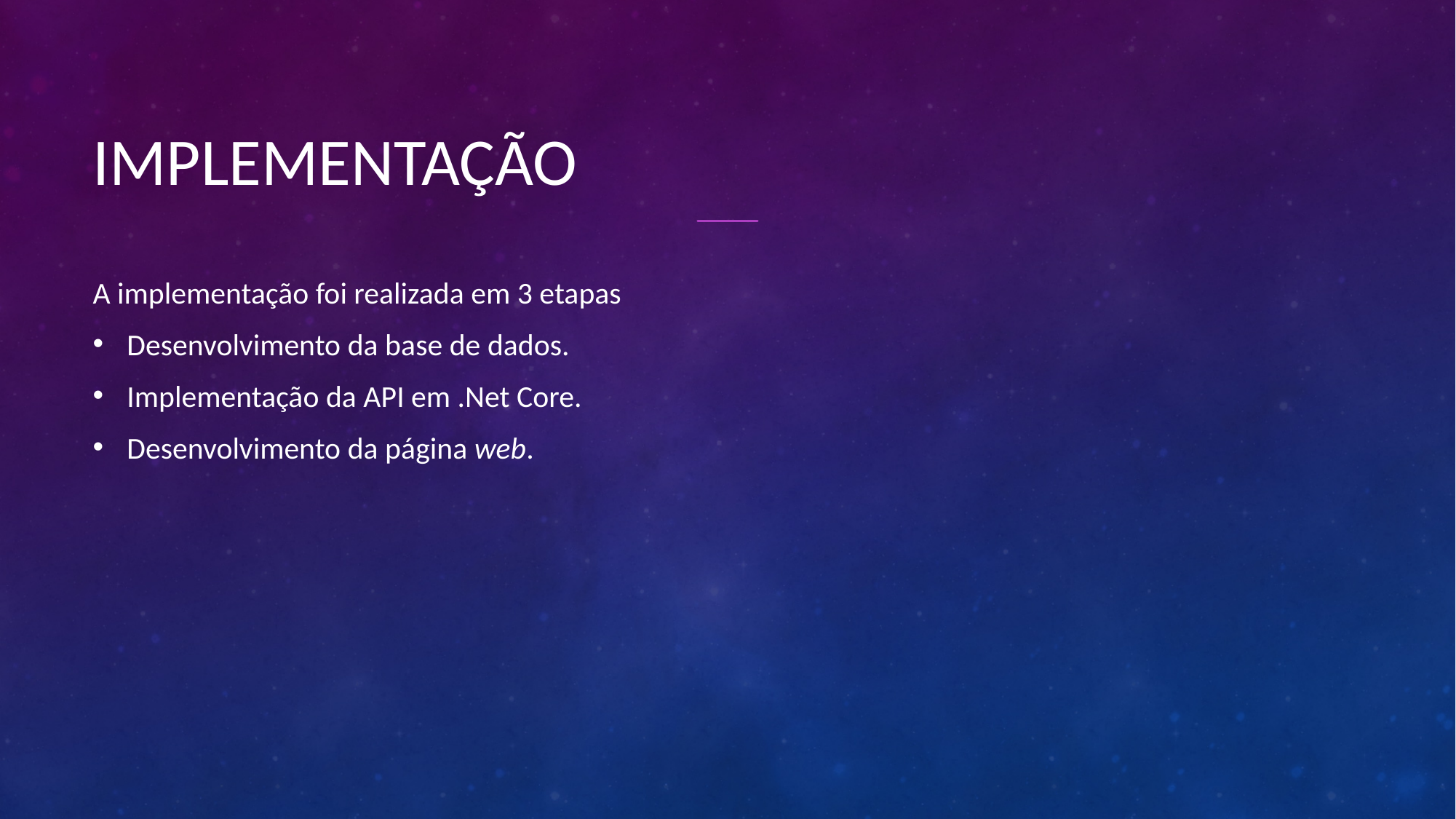

# Implementação
A implementação foi realizada em 3 etapas
Desenvolvimento da base de dados.
Implementação da API em .Net Core.
Desenvolvimento da página web.